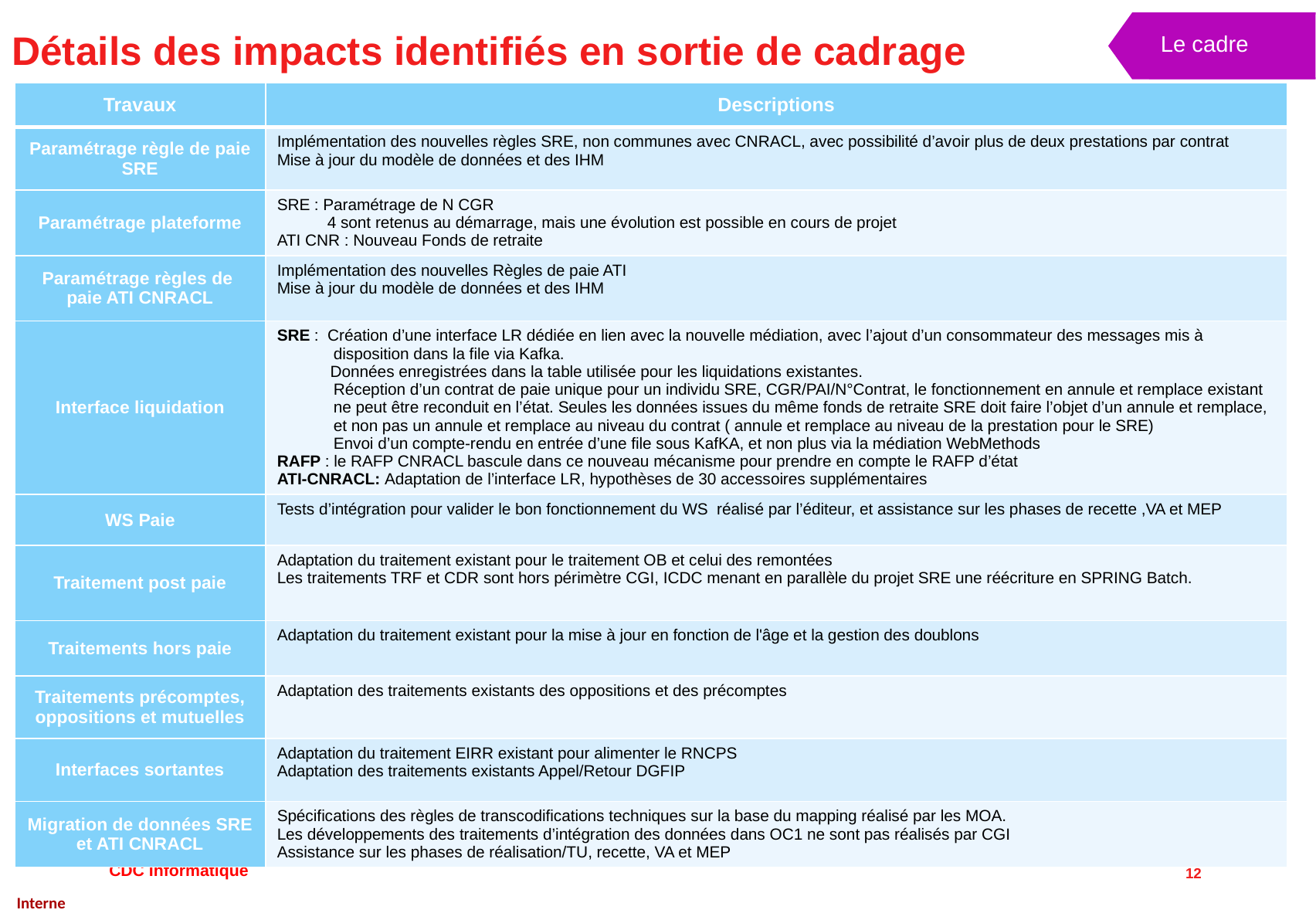

Le cadre
# Détails des impacts identifiés en sortie de cadrage
| Travaux | Descriptions |
| --- | --- |
| Paramétrage règle de paie SRE | Implémentation des nouvelles règles SRE, non communes avec CNRACL, avec possibilité d’avoir plus de deux prestations par contrat Mise à jour du modèle de données et des IHM |
| Paramétrage plateforme | SRE : Paramétrage de N CGR 4 sont retenus au démarrage, mais une évolution est possible en cours de projet ATI CNR : Nouveau Fonds de retraite |
| Paramétrage règles de paie ATI CNRACL | Implémentation des nouvelles Règles de paie ATI Mise à jour du modèle de données et des IHM |
| Interface liquidation | SRE : Création d’une interface LR dédiée en lien avec la nouvelle médiation, avec l’ajout d’un consommateur des messages mis à disposition dans la file via Kafka. Données enregistrées dans la table utilisée pour les liquidations existantes. Réception d’un contrat de paie unique pour un individu SRE, CGR/PAI/N°Contrat, le fonctionnement en annule et remplace existant ne peut être reconduit en l’état. Seules les données issues du même fonds de retraite SRE doit faire l’objet d’un annule et remplace, et non pas un annule et remplace au niveau du contrat ( annule et remplace au niveau de la prestation pour le SRE) Envoi d’un compte-rendu en entrée d’une file sous KafKA, et non plus via la médiation WebMethods RAFP : le RAFP CNRACL bascule dans ce nouveau mécanisme pour prendre en compte le RAFP d’état ATI-CNRACL: Adaptation de l’interface LR, hypothèses de 30 accessoires supplémentaires |
| WS Paie | Tests d’intégration pour valider le bon fonctionnement du WS réalisé par l’éditeur, et assistance sur les phases de recette ,VA et MEP |
| Traitement post paie | Adaptation du traitement existant pour le traitement OB et celui des remontées Les traitements TRF et CDR sont hors périmètre CGI, ICDC menant en parallèle du projet SRE une réécriture en SPRING Batch. |
| Traitements hors paie | Adaptation du traitement existant pour la mise à jour en fonction de l'âge et la gestion des doublons |
| Traitements précomptes, oppositions et mutuelles | Adaptation des traitements existants des oppositions et des précomptes |
| Interfaces sortantes | Adaptation du traitement EIRR existant pour alimenter le RNCPS Adaptation des traitements existants Appel/Retour DGFIP |
| Migration de données SRE et ATI CNRACL | Spécifications des règles de transcodifications techniques sur la base du mapping réalisé par les MOA. Les développements des traitements d’intégration des données dans OC1 ne sont pas réalisés par CGI Assistance sur les phases de réalisation/TU, recette, VA et MEP |
12